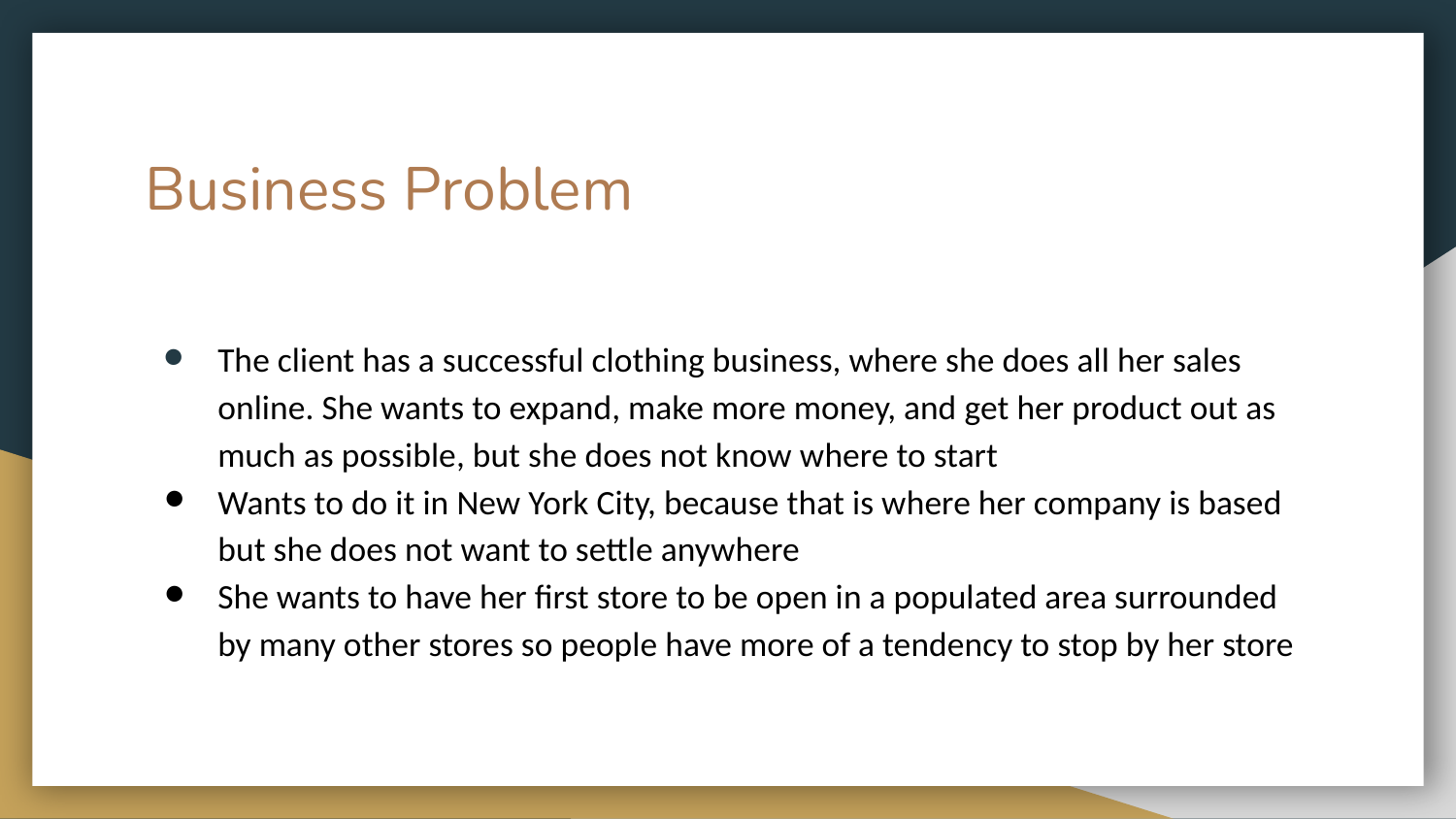

# Business Problem
The client has a successful clothing business, where she does all her sales online. She wants to expand, make more money, and get her product out as much as possible, but she does not know where to start
Wants to do it in New York City, because that is where her company is based but she does not want to settle anywhere
She wants to have her first store to be open in a populated area surrounded by many other stores so people have more of a tendency to stop by her store